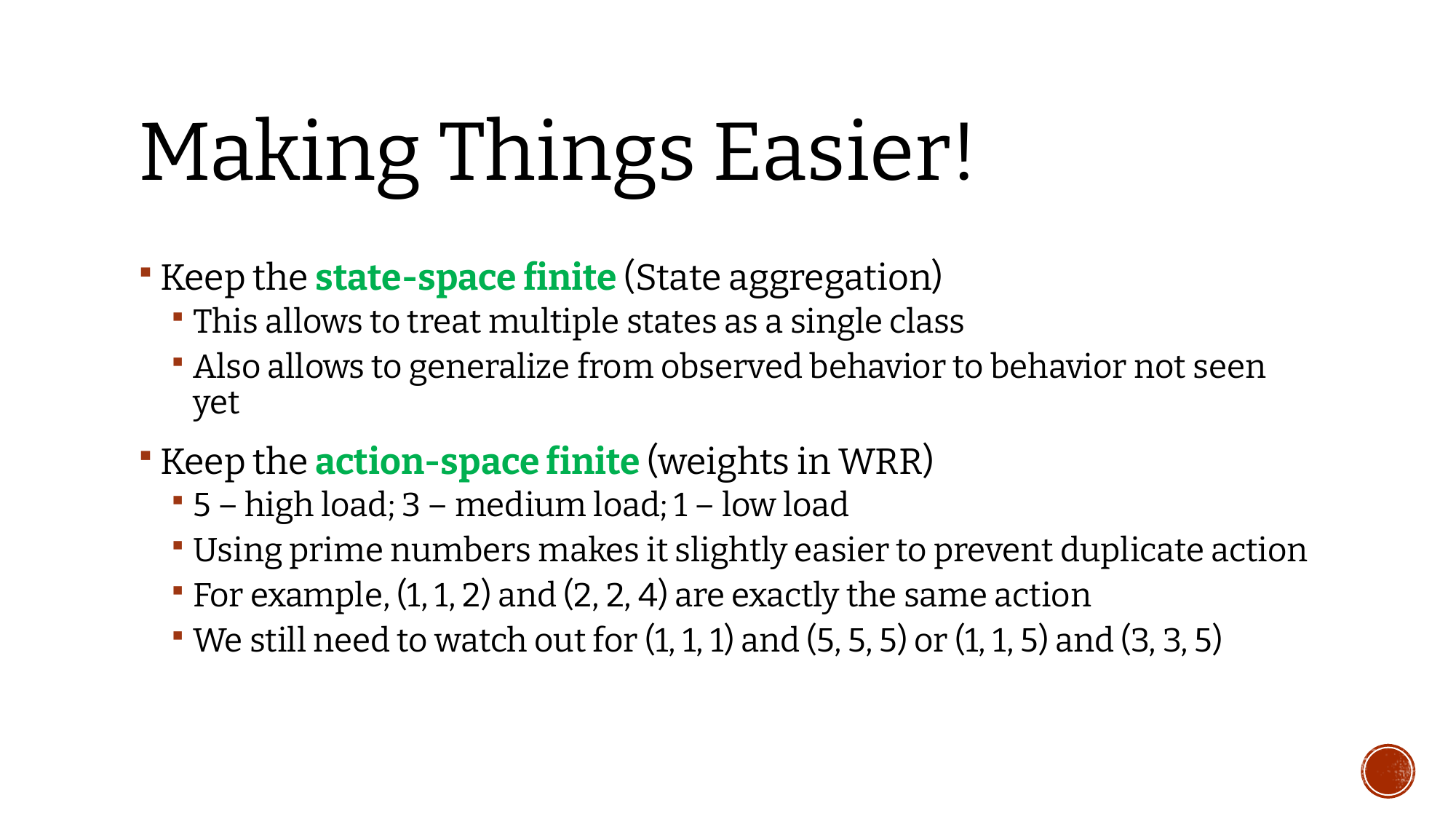

# Making Things Easier!
Keep the state-space finite (State aggregation)
This allows to treat multiple states as a single class
Also allows to generalize from observed behavior to behavior not seen yet
Keep the action-space finite (weights in WRR)
5 – high load; 3 – medium load; 1 – low load
Using prime numbers makes it slightly easier to prevent duplicate action
For example, (1, 1, 2) and (2, 2, 4) are exactly the same action
We still need to watch out for (1, 1, 1) and (5, 5, 5) or (1, 1, 5) and (3, 3, 5)